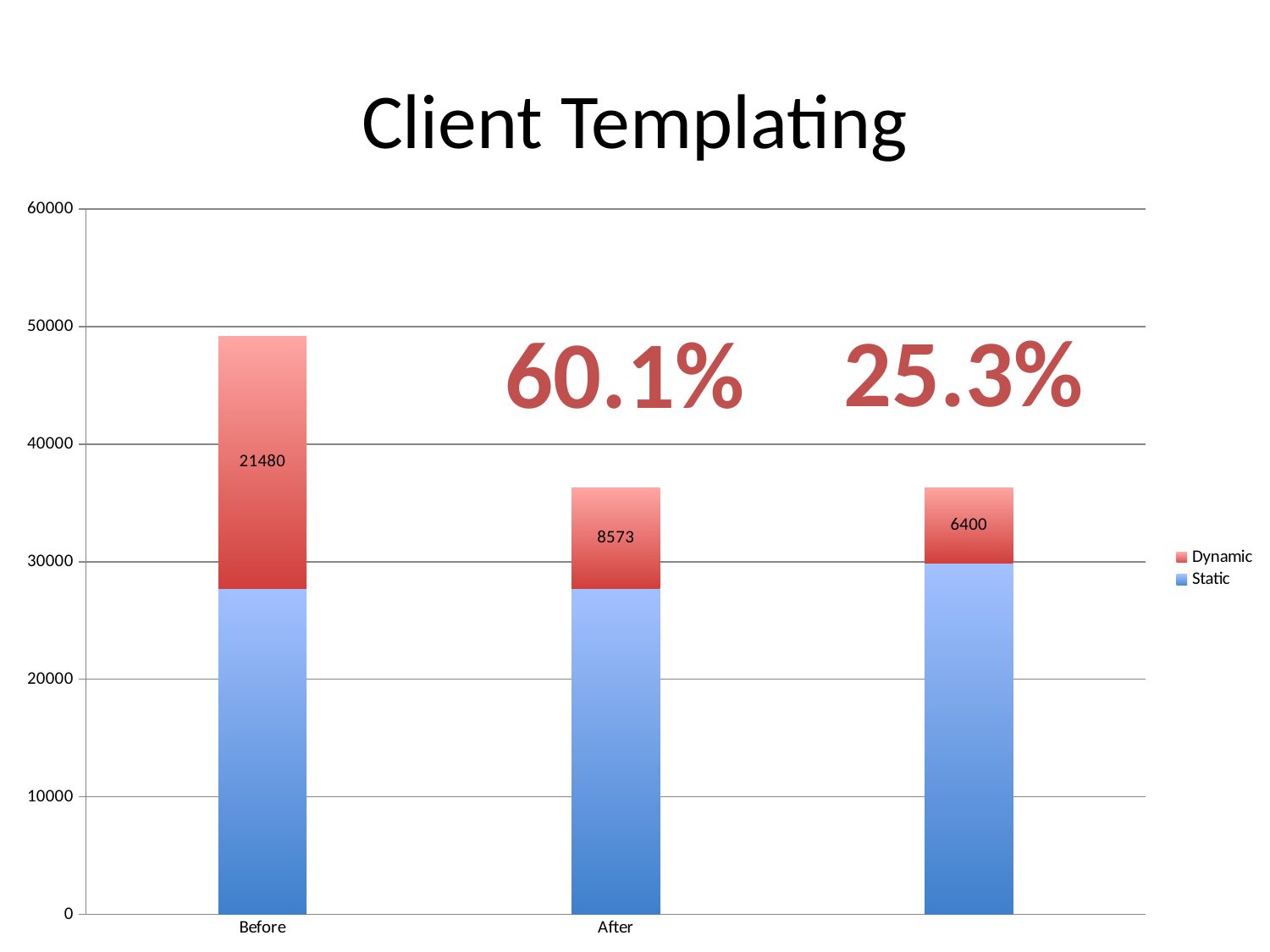

# Client Templating

### Chart

| Category | Static | Dynamic |
|---|---|---|
| Before | 27710.0 | 21480.0 |
| After | 27710.0 | 8573.0 |
25.3%
60.1%